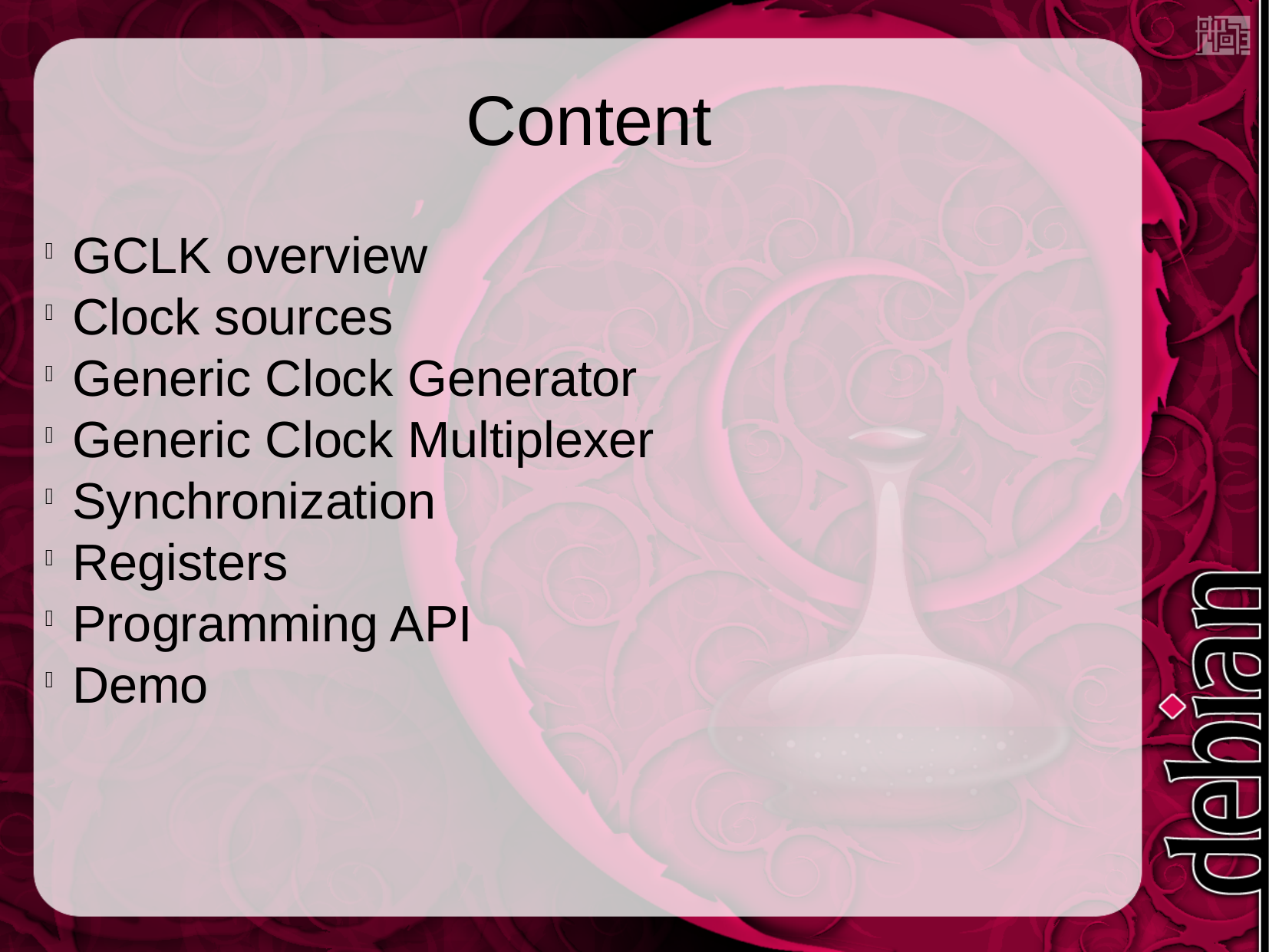

Content
GCLK overview
Clock sources
Generic Clock Generator
Generic Clock Multiplexer
Synchronization
Registers
Programming API
Demo